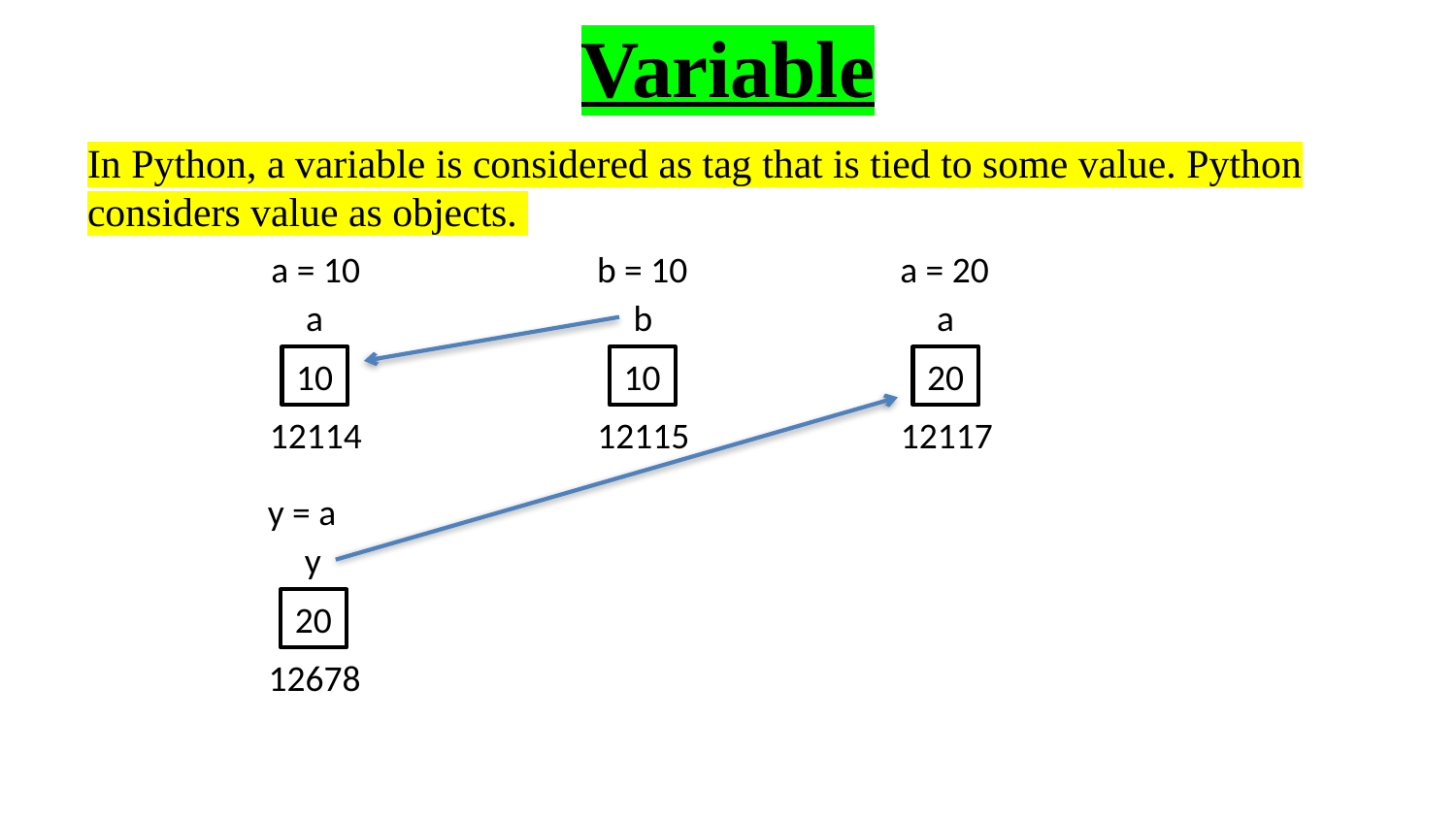

# Variable
In Python, a variable is considered as tag that is tied to some value. Python considers value as objects.

a = 10
b = 10
a = 20
a
b
a
10
10
20
12114
12115
12117
y = a
y
20
12678